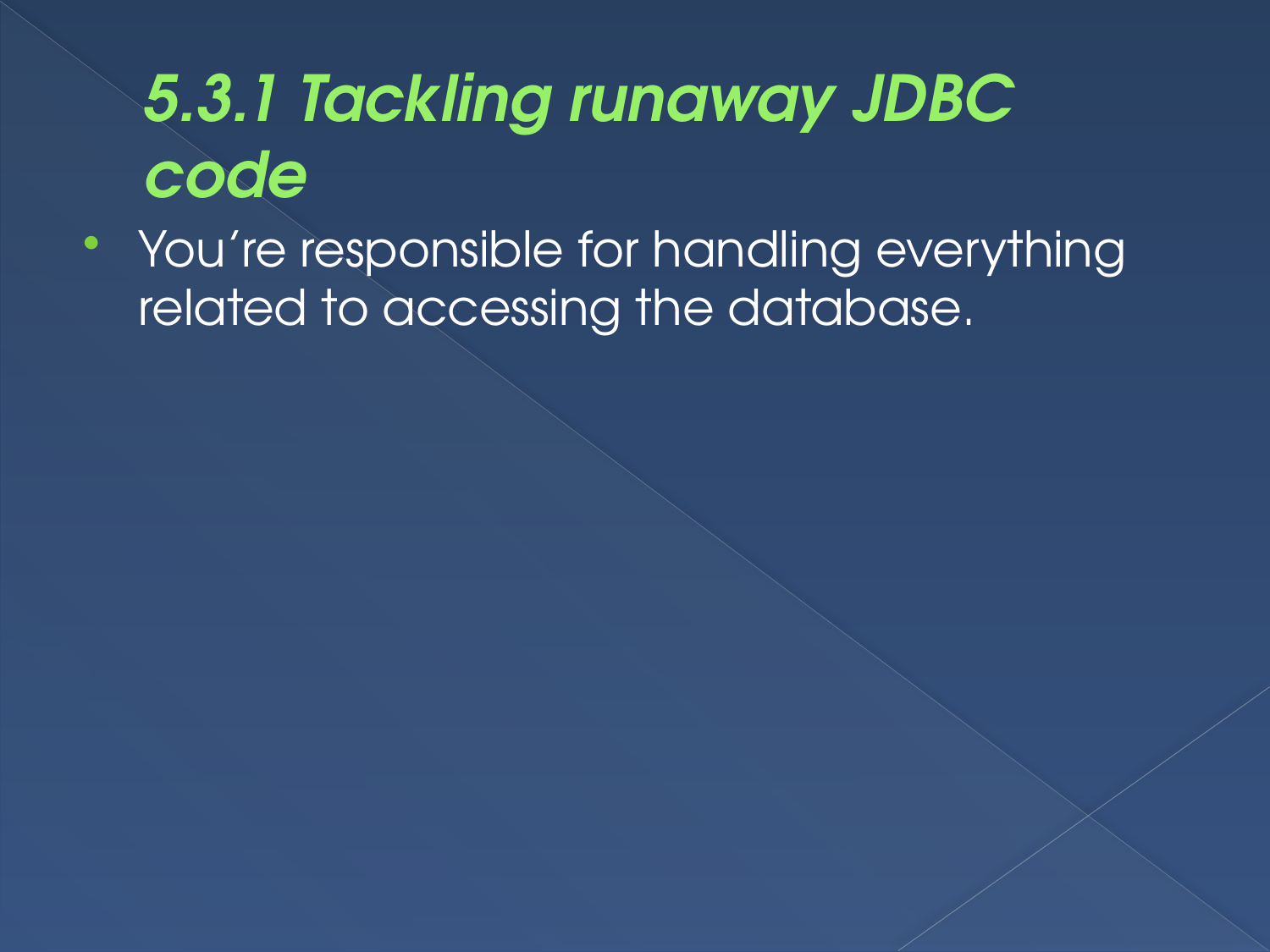

# 5.3.1 Tackling runaway JDBC code
You’re responsible for handling everything related to accessing the database.